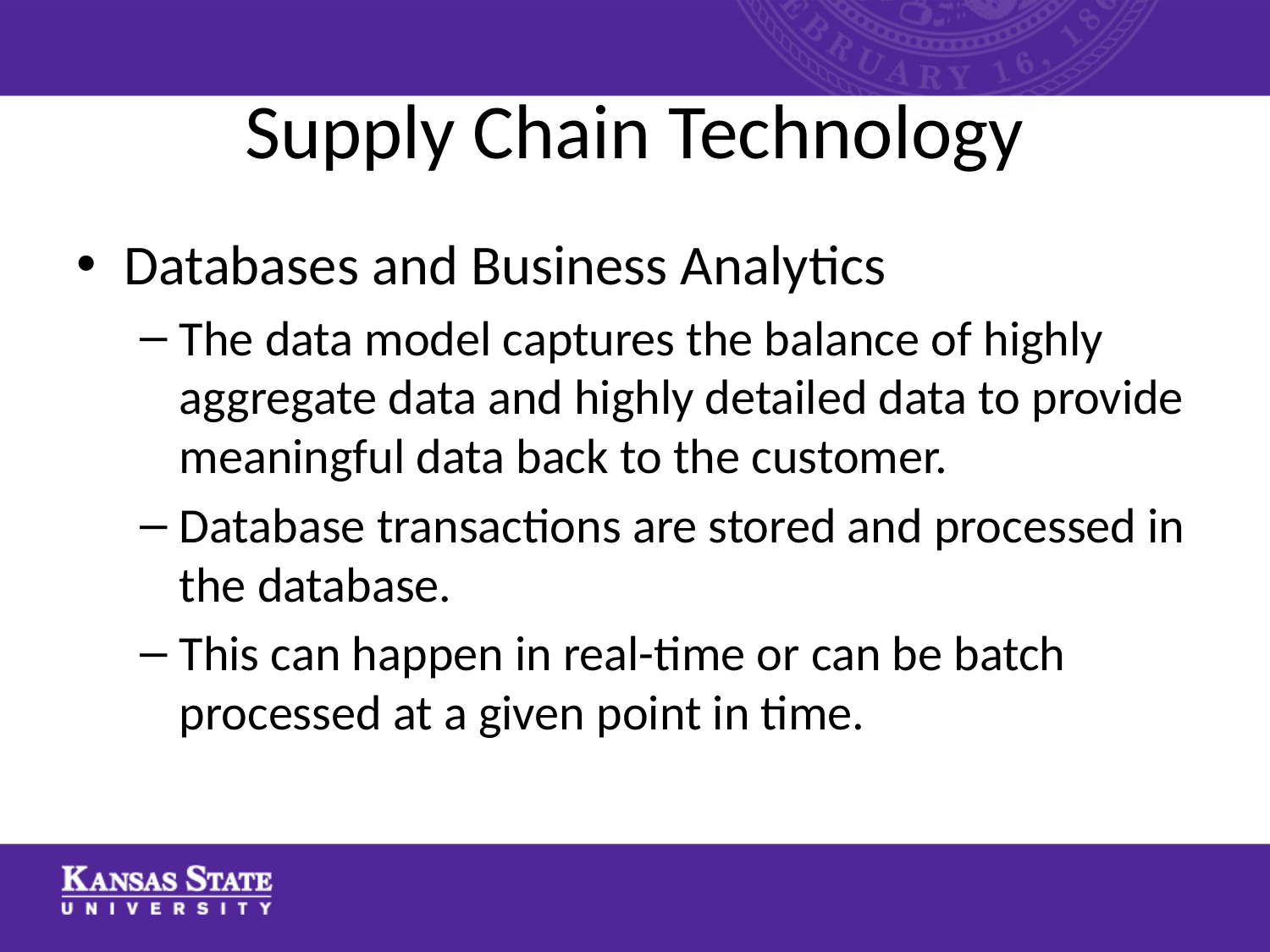

# Supply Chain Technology
Databases and Business Analytics
The data model captures the balance of highly aggregate data and highly detailed data to provide meaningful data back to the customer.
Database transactions are stored and processed in the database.
This can happen in real-time or can be batch processed at a given point in time.